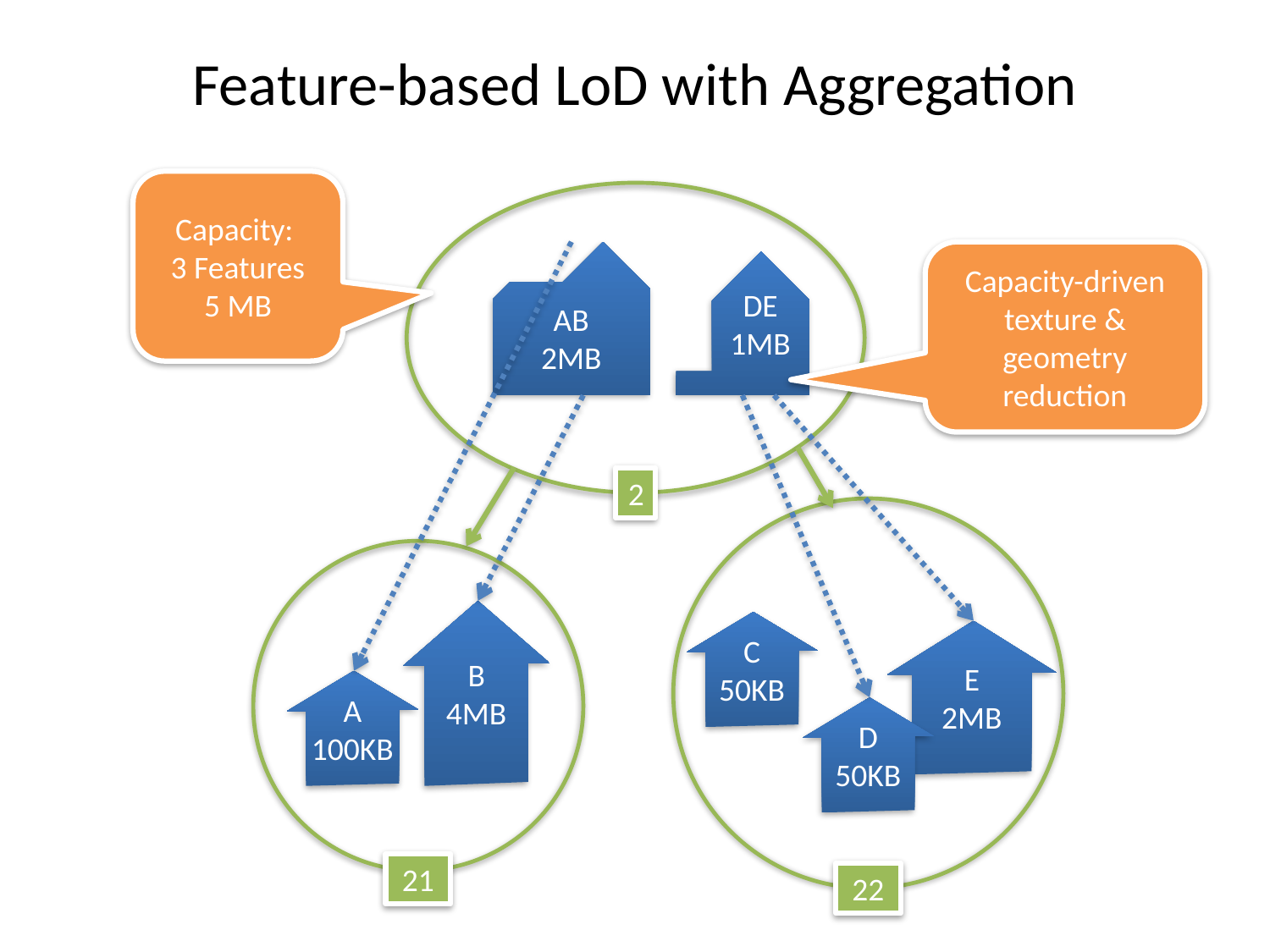

# Feature-based LoD with Aggregation
Capacity:
3 Features
5 MB

AB
2MB
Capacity-driven texture & geometry reduction
     DE
     1MB
2

B
4MB
C
50KB
E
2MB
A
100KB
D
50KB
21
22